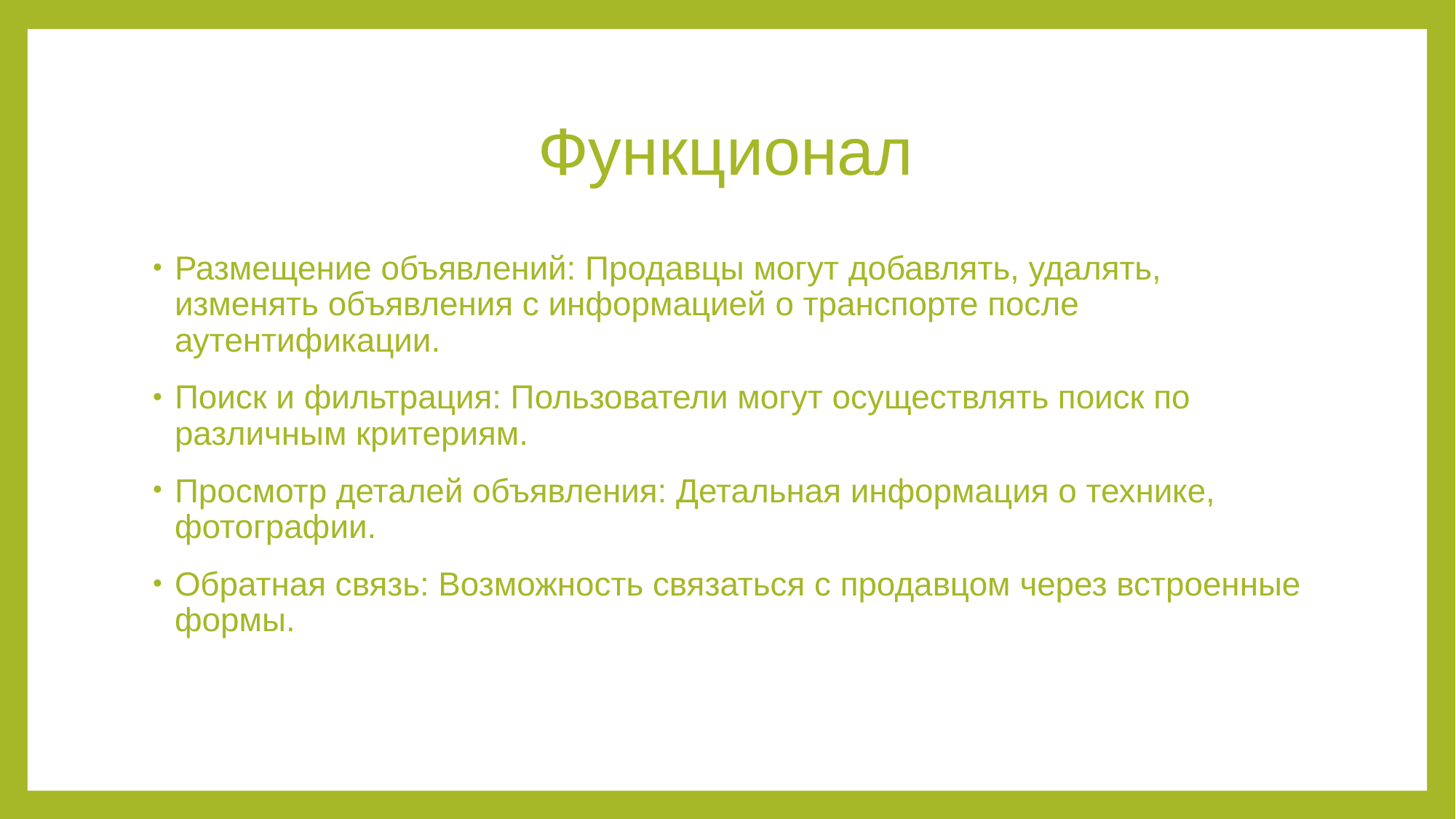

# Функционал
Размещение объявлений: Продавцы могут добавлять, удалять, изменять объявления с информацией о транспорте после аутентификации.
Поиск и фильтрация: Пользователи могут осуществлять поиск по различным критериям.
Просмотр деталей объявления: Детальная информация о технике, фотографии.
Обратная связь: Возможность связаться с продавцом через встроенные формы.